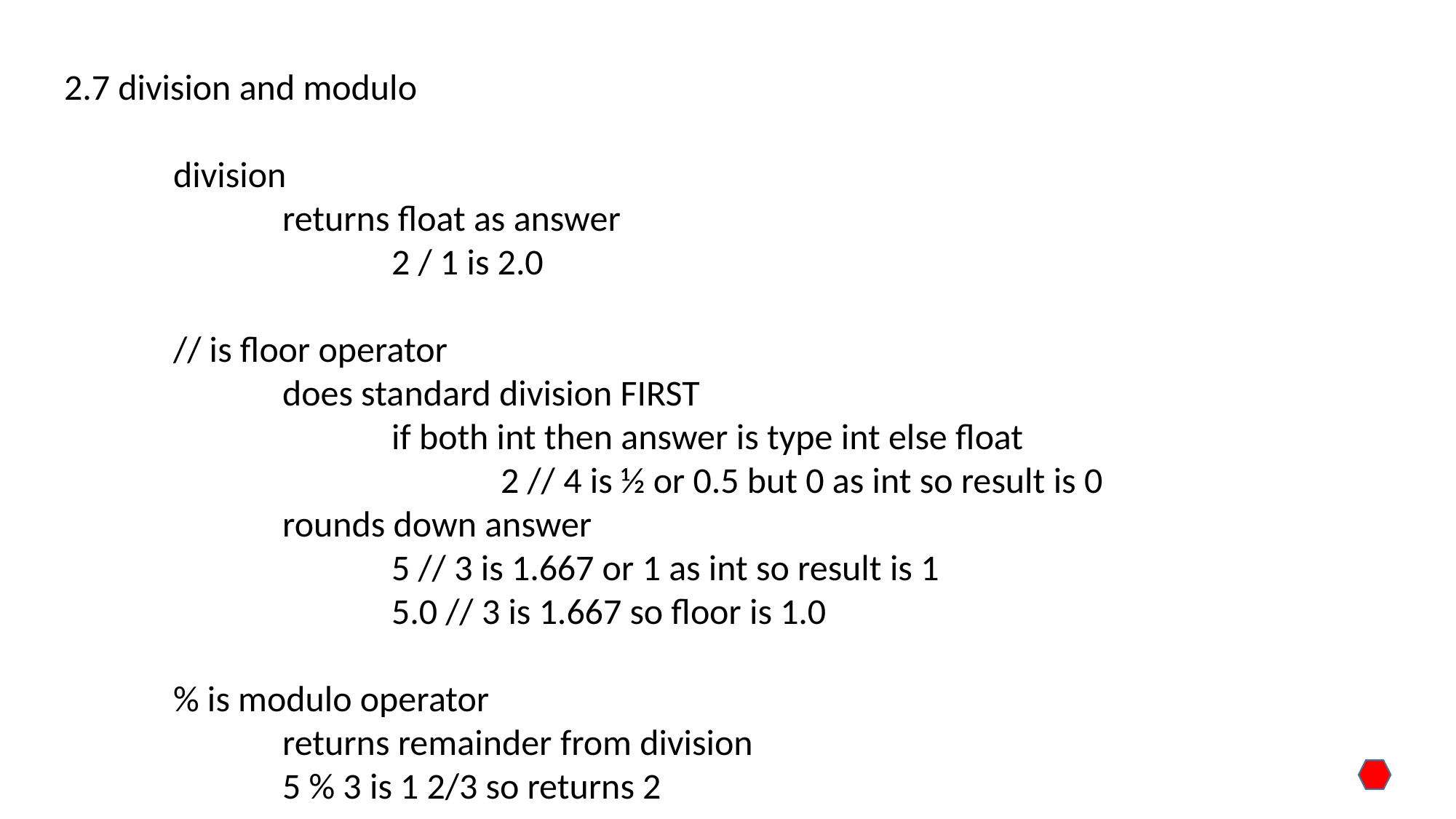

2.7 division and modulo

	division
		returns float as answer
			2 / 1 is 2.0

	// is floor operator
		does standard division FIRST
			if both int then answer is type int else float
				2 // 4 is ½ or 0.5 but 0 as int so result is 0
		rounds down answer
			5 // 3 is 1.667 or 1 as int so result is 1
			5.0 // 3 is 1.667 so floor is 1.0
	% is modulo operator
		returns remainder from division
		5 % 3 is 1 2/3 so returns 2